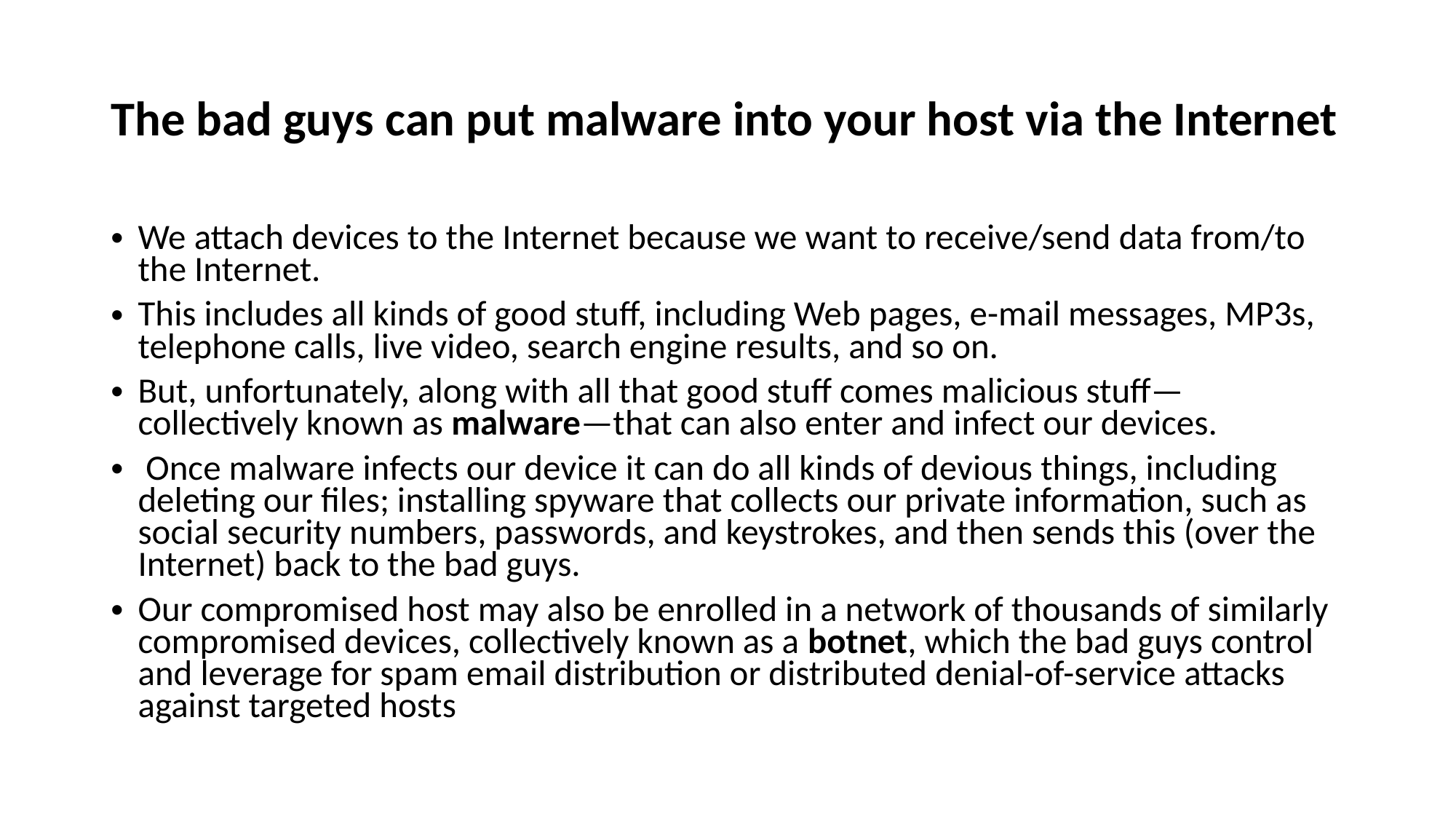

# The bad guys can put malware into your host via the Internet
We attach devices to the Internet because we want to receive/send data from/to the Internet.
This includes all kinds of good stuff, including Web pages, e-mail messages, MP3s, telephone calls, live video, search engine results, and so on.
But, unfortunately, along with all that good stuff comes malicious stuff—collectively known as malware—that can also enter and infect our devices.
 Once malware infects our device it can do all kinds of devious things, including deleting our files; installing spyware that collects our private information, such as social security numbers, passwords, and keystrokes, and then sends this (over the Internet) back to the bad guys.
Our compromised host may also be enrolled in a network of thousands of similarly compromised devices, collectively known as a botnet, which the bad guys control and leverage for spam email distribution or distributed denial-of-service attacks against targeted hosts